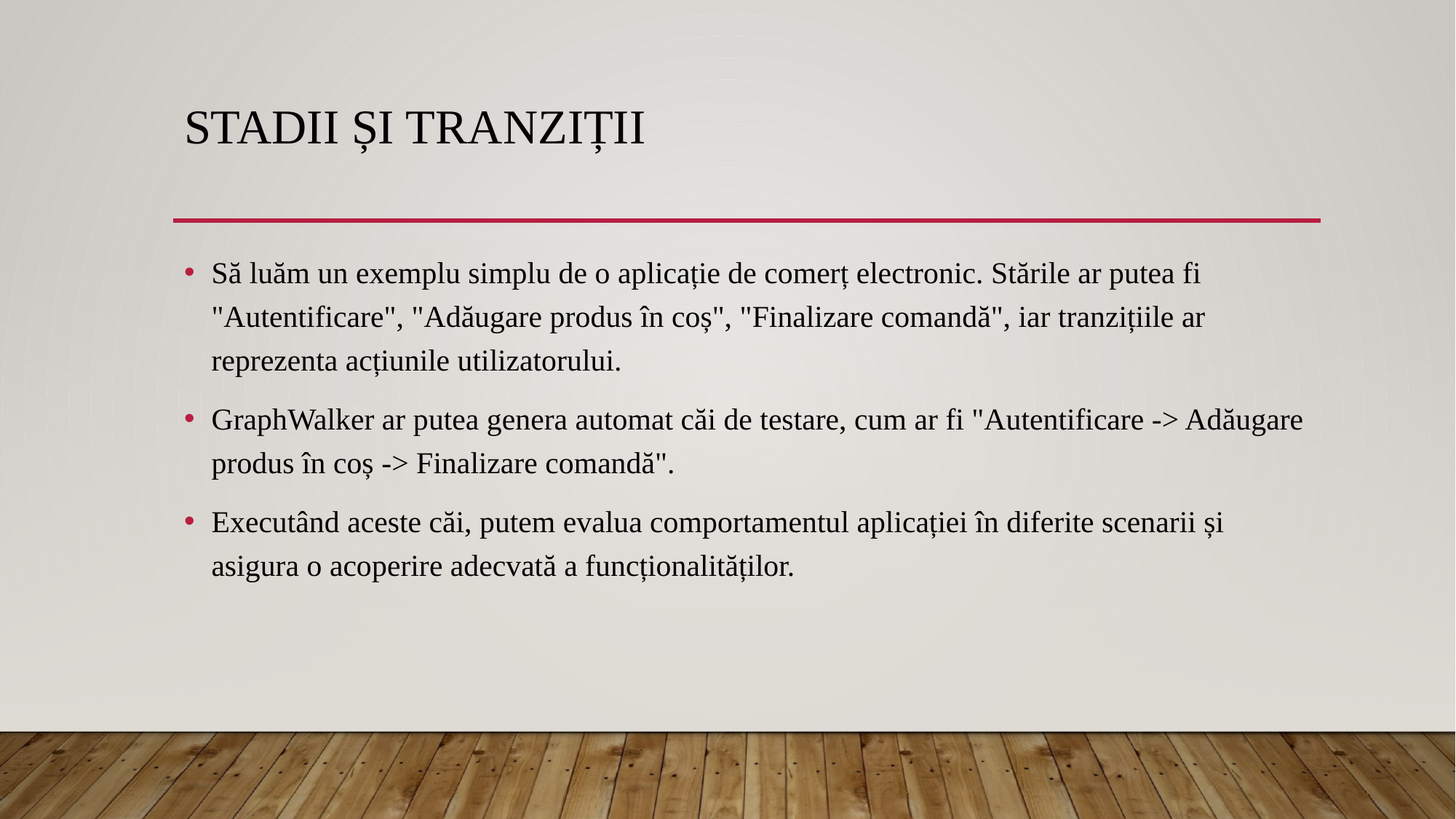

# Stadii și tranziții
Să luăm un exemplu simplu de o aplicație de comerț electronic. Stările ar putea fi "Autentificare", "Adăugare produs în coș", "Finalizare comandă", iar tranzițiile ar reprezenta acțiunile utilizatorului.
GraphWalker ar putea genera automat căi de testare, cum ar fi "Autentificare -> Adăugare produs în coș -> Finalizare comandă".
Executând aceste căi, putem evalua comportamentul aplicației în diferite scenarii și asigura o acoperire adecvată a funcționalităților.